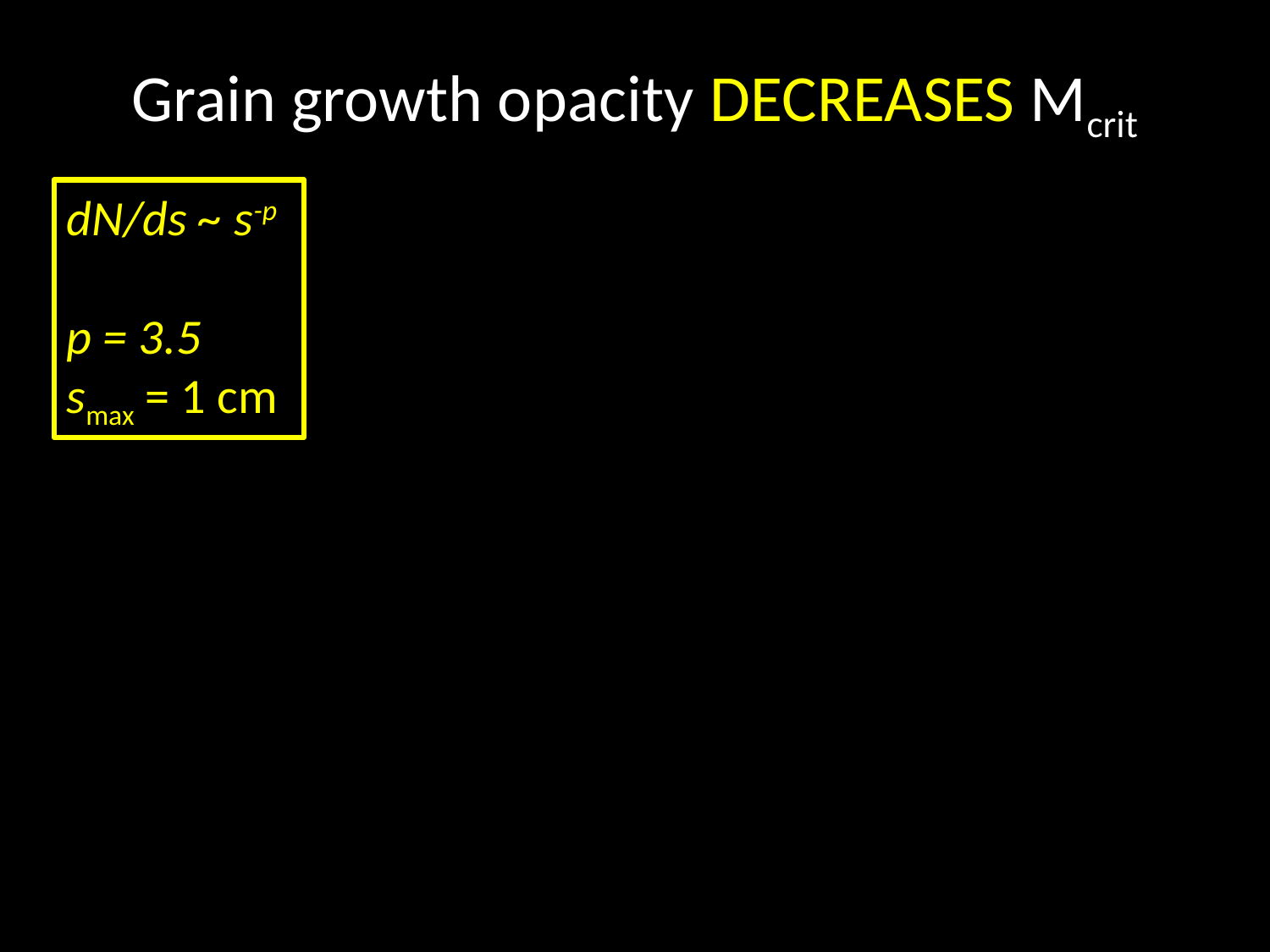

# Grain growth opacity DECREASES Mcrit
dN/ds ~ s-p

p = 3.5
smax = 1 cm